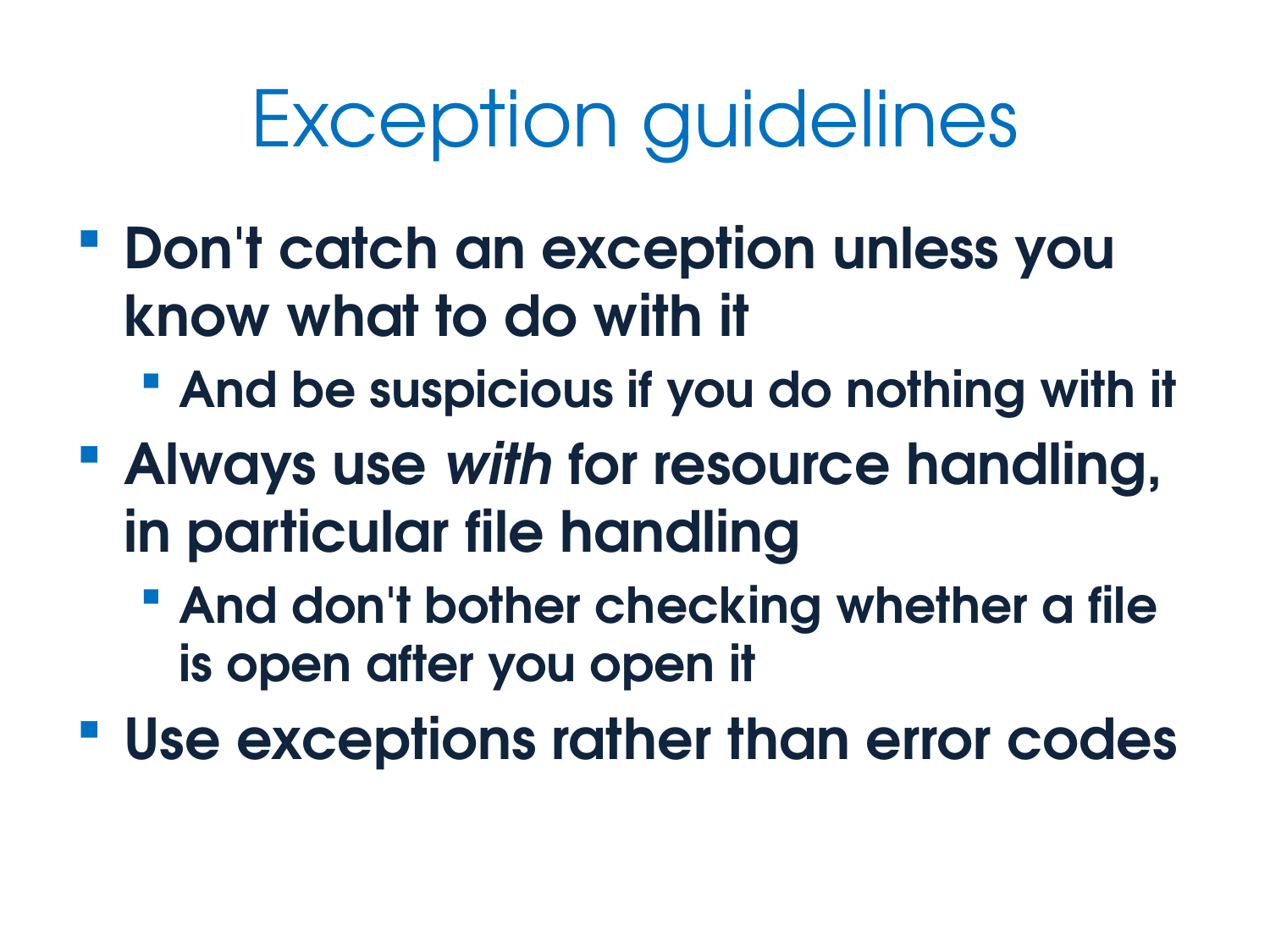

# Exception guidelines
Don't catch an exception unless you know what to do with it
And be suspicious if you do nothing with it
Always use with for resource handling, in particular file handling
And don't bother checking whether a file is open after you open it
Use exceptions rather than error codes